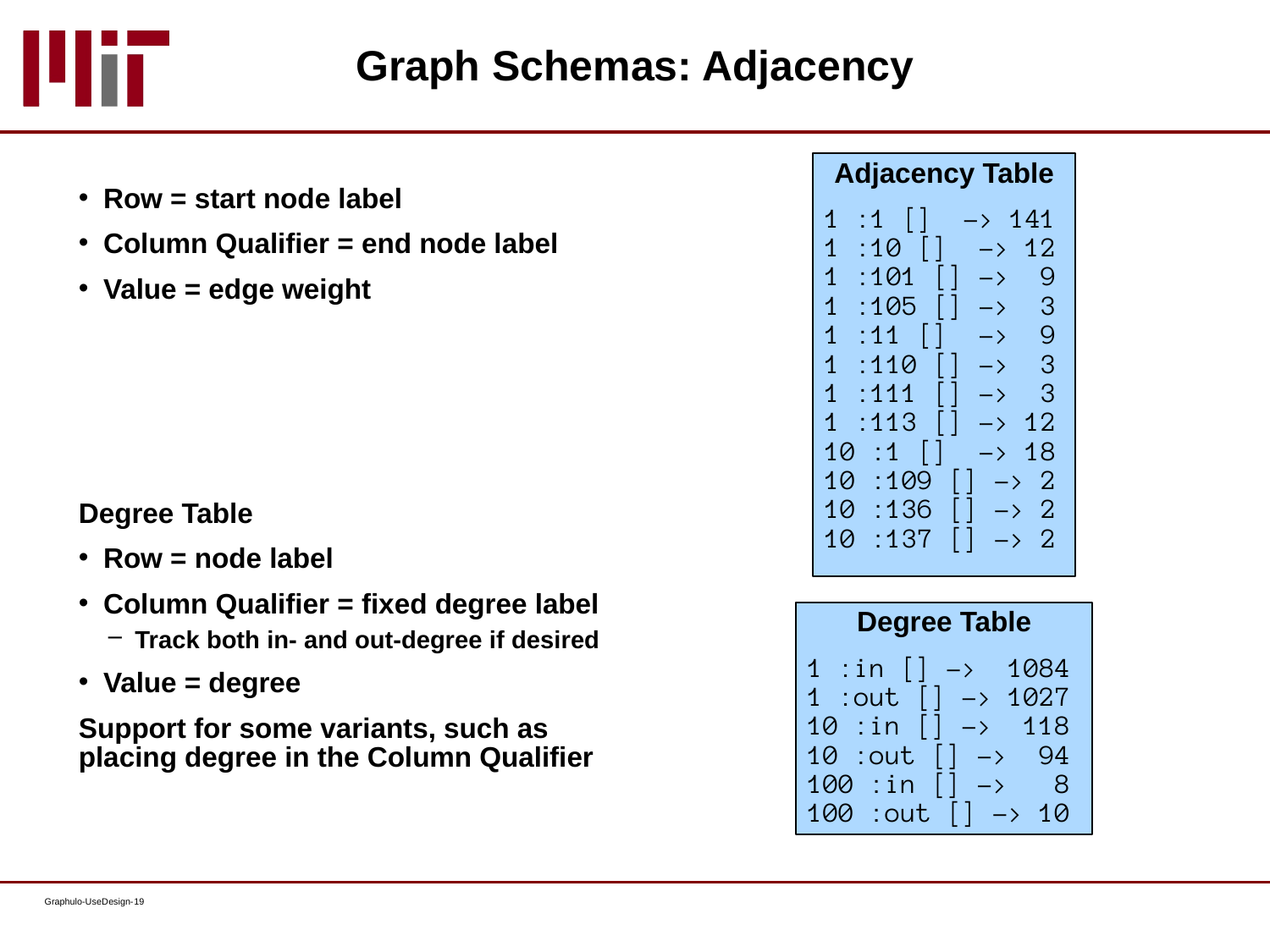

# Graph Schemas: Adjacency
Adjacency Table
1 :1 []  -> 141
1 :10 []  -> 12
1 :101 [] ->  9
1 :105 [] ->  3
1 :11 []  ->  9
1 :110 [] ->  3
1 :111 [] ->  3
1 :113 [] -> 12
10 :1 []  -> 18
10 :109 [] -> 2
10 :136 [] -> 2
10 :137 [] -> 2
Row = start node label
Column Qualifier = end node label
Value = edge weight

Degree Table
Row = node label
Column Qualifier = fixed degree label
Track both in- and out-degree if desired
Value = degree
Support for some variants, such as placing degree in the Column Qualifier
Degree Table
1 :in [] ->  1084
1 :out [] -> 1027
10 :in [] ->  118
10 :out [] ->  94
100 :in [] ->   8
100 :out [] -> 10